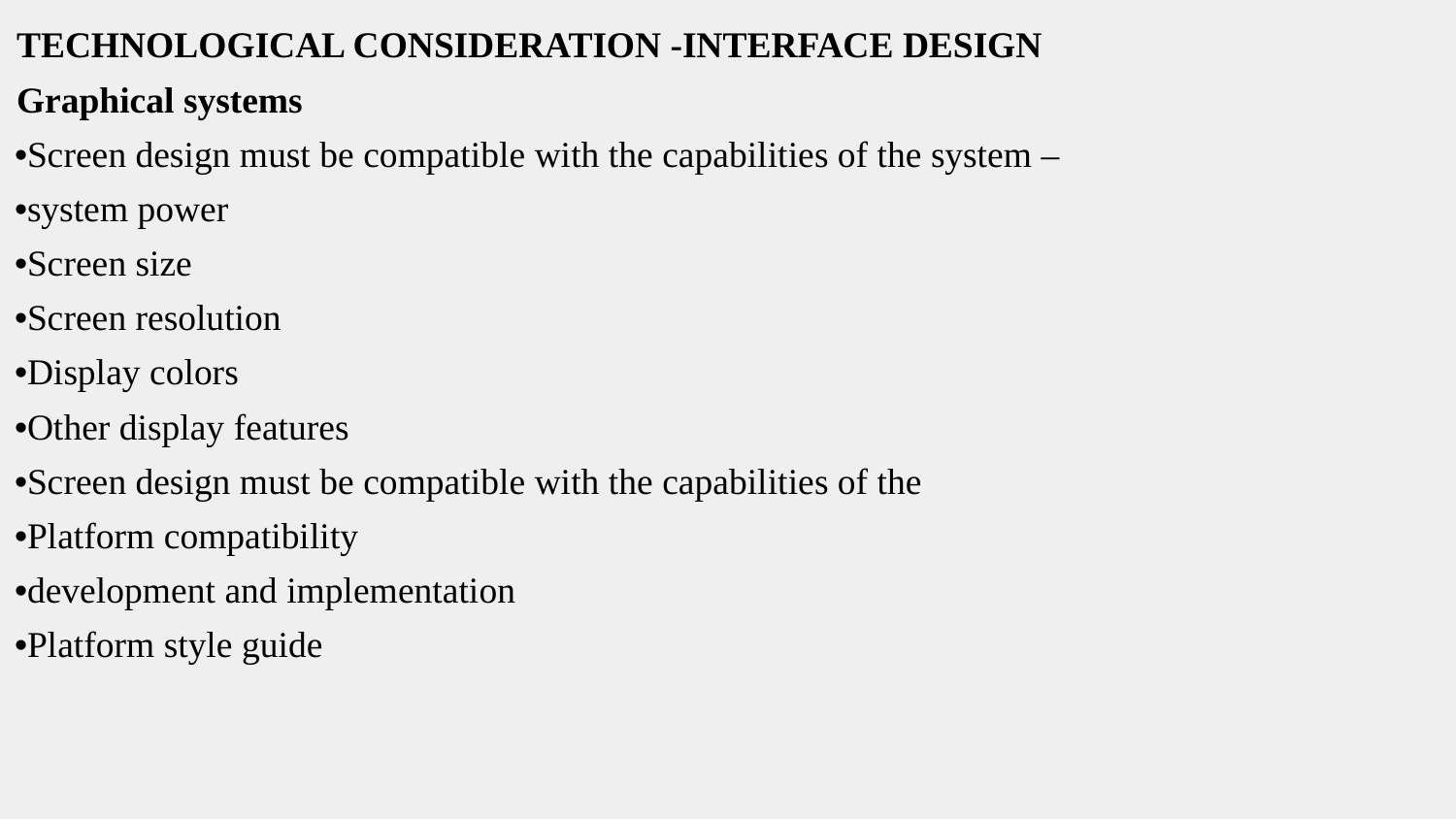

TECHNOLOGICAL CONSIDERATION -INTERFACE DESIGN
Graphical systems
•Screen design must be compatible with the capabilities of the system –
•system power
•Screen size
•Screen resolution
•Display colors
•Other display features
•Screen design must be compatible with the capabilities of the
•Platform compatibility
•development and implementation
•Platform style guide